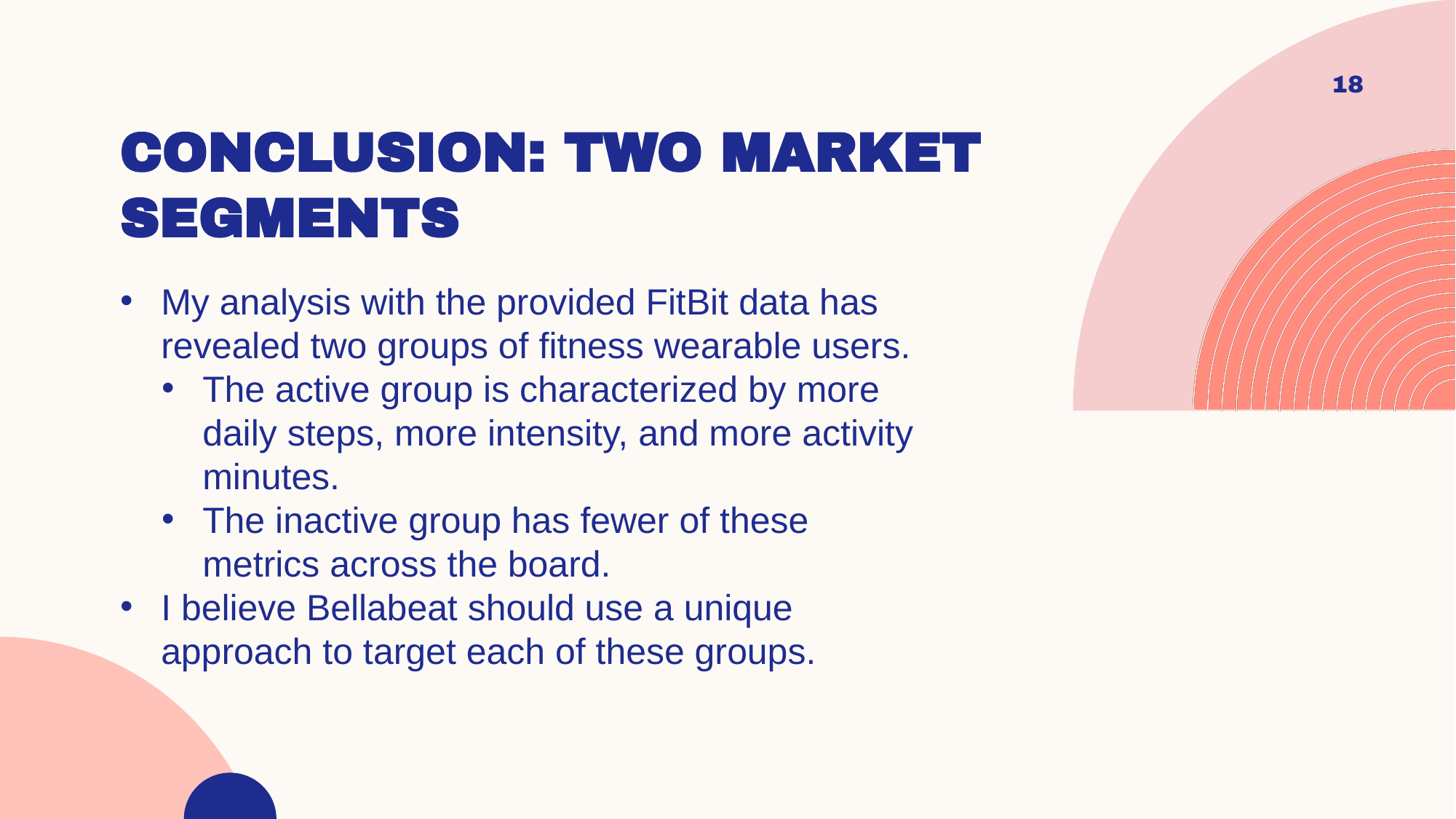

18
# Conclusion: Two Market Segments
My analysis with the provided FitBit data has revealed two groups of fitness wearable users.
The active group is characterized by more daily steps, more intensity, and more activity minutes.
The inactive group has fewer of these metrics across the board.
I believe Bellabeat should use a unique approach to target each of these groups.